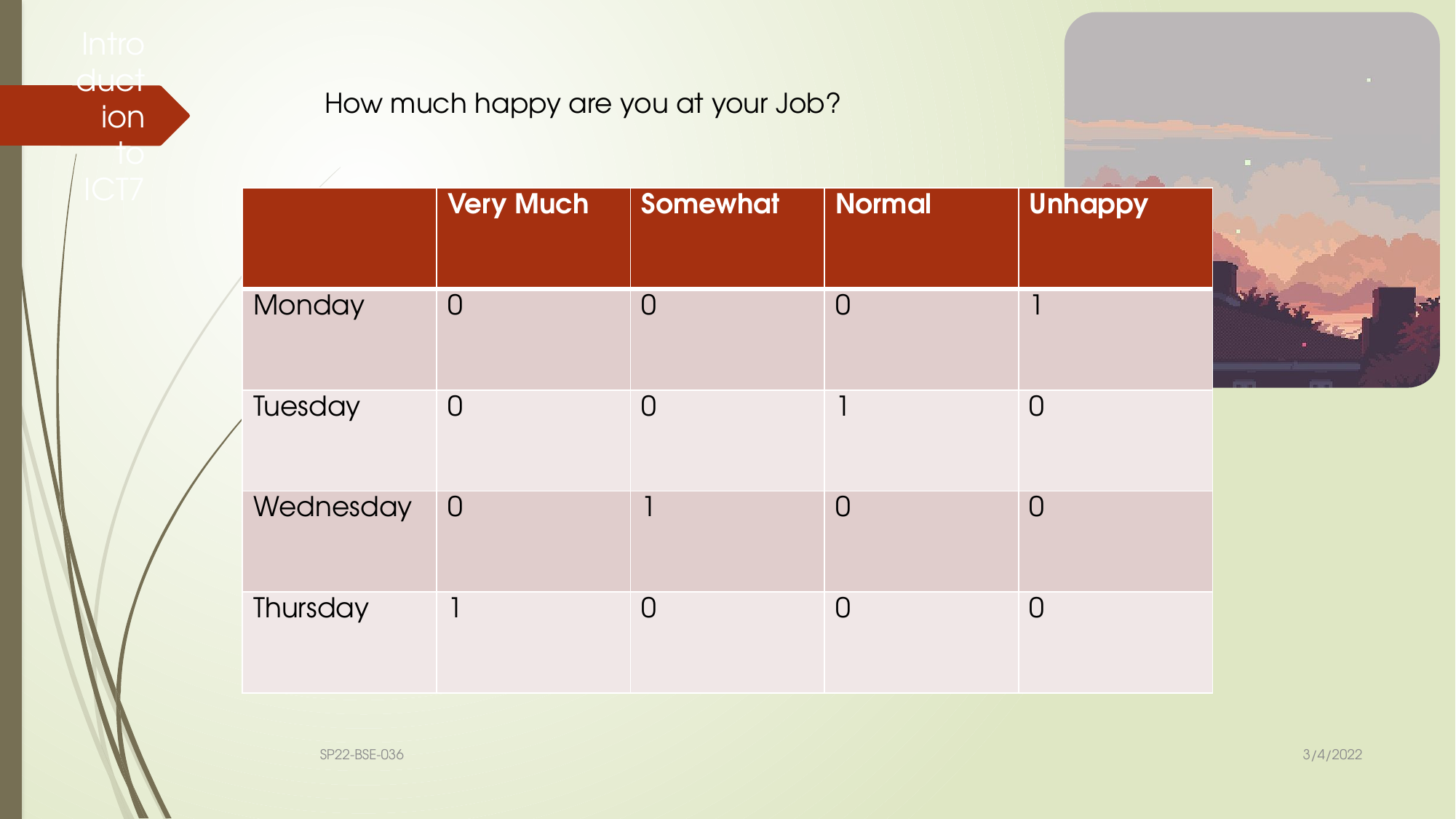

How much happy are you at your Job?
Introduction to ICT7
|  | Very Much | Somewhat | Normal | Unhappy |
| --- | --- | --- | --- | --- |
| Monday | 0 | 0 | 0 | 1 |
| Tuesday | 0 | 0 | 1 | 0 |
| Wednesday | 0 | 1 | 0 | 0 |
| Thursday | 1 | 0 | 0 | 0 |
3/4/2022
SP22-BSE-036